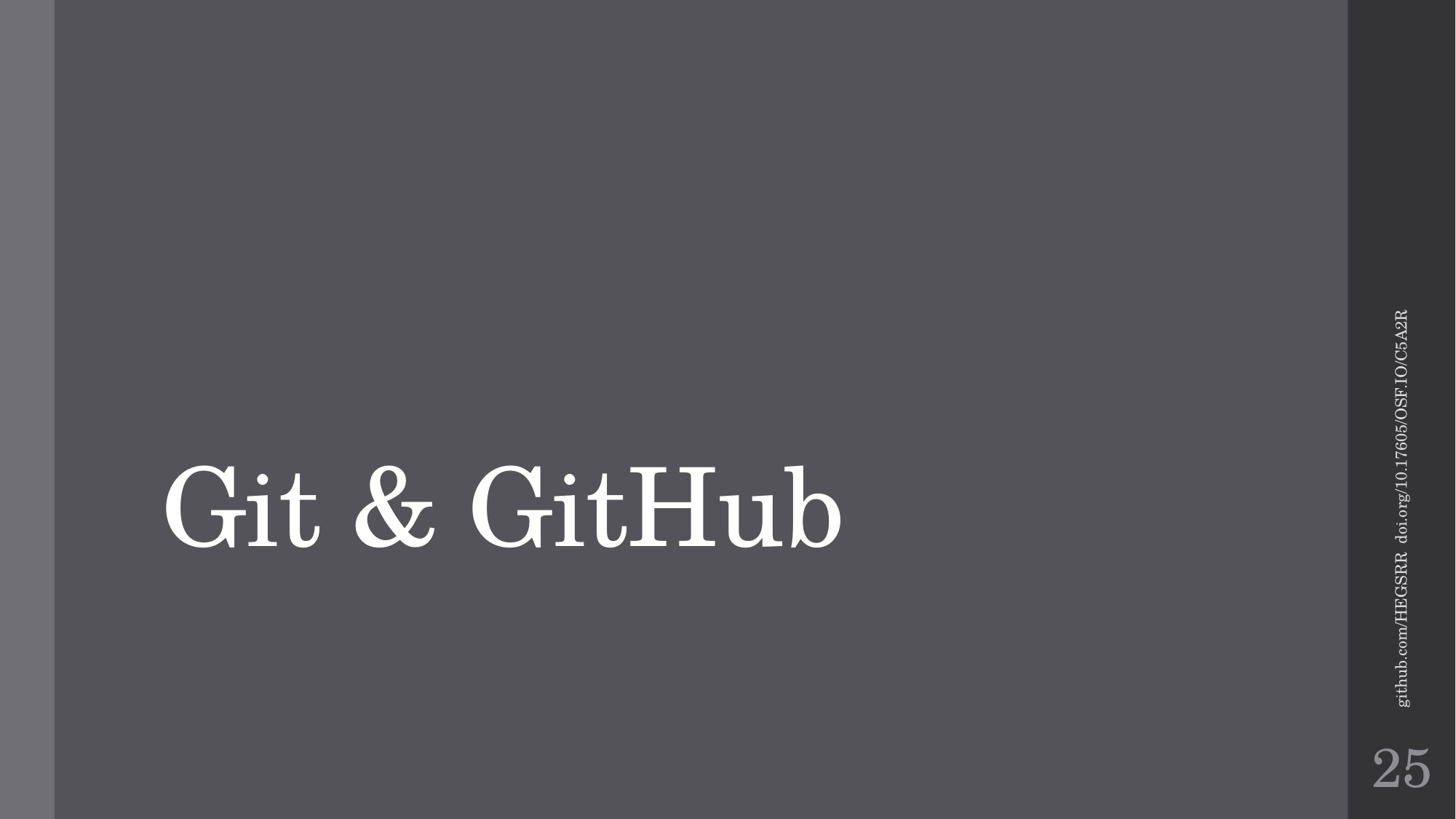

# Git & GitHub
github.com/HEGSRR  doi.org/10.17605/OSF.IO/C5A2R

25